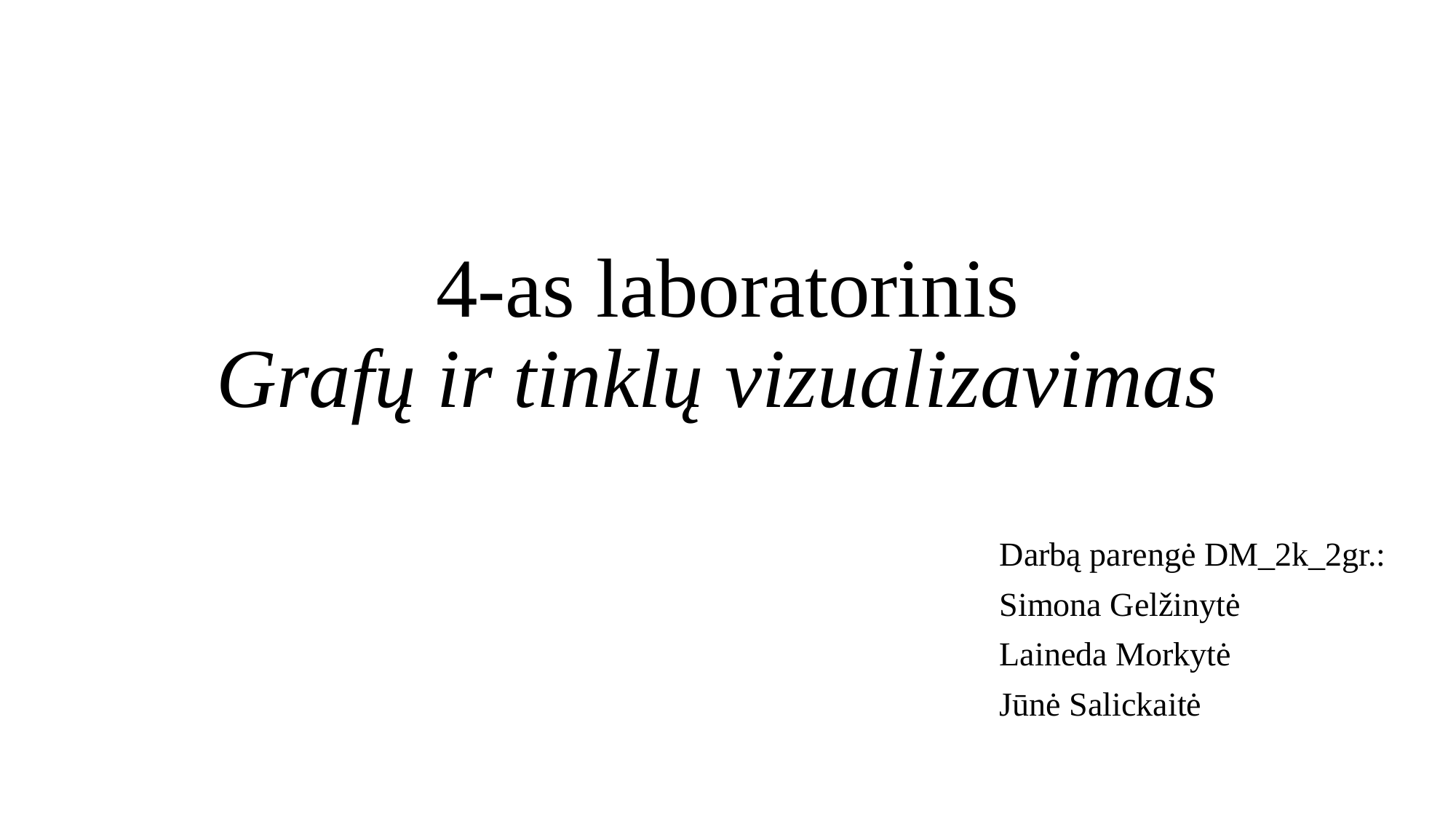

# 4-as laboratorinis Grafų ir tinklų vizualizavimas
Darbą parengė DM_2k_2gr.:
Simona Gelžinytė
Laineda Morkytė
Jūnė Salickaitė